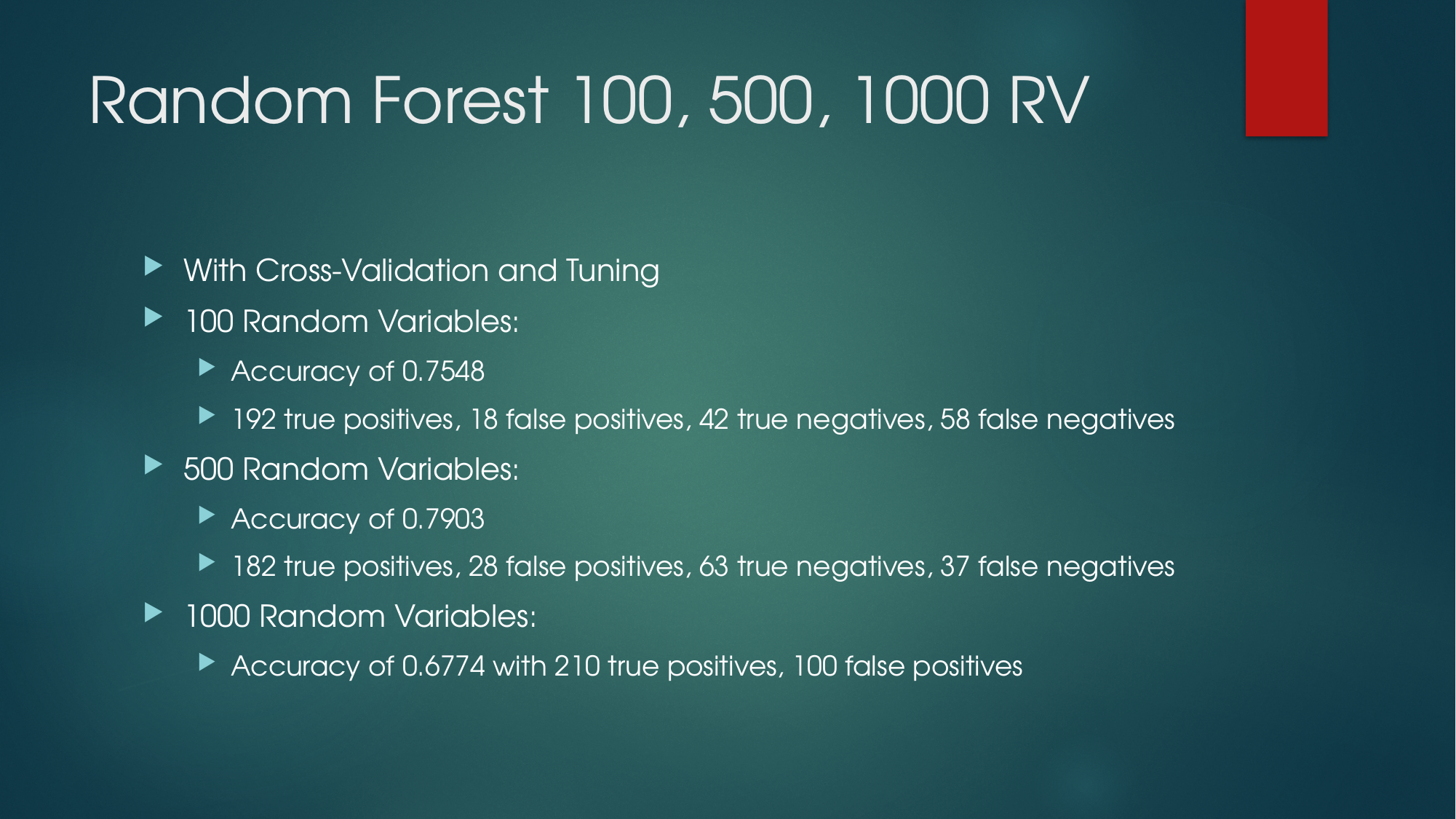

# Random Forest 100, 500, 1000 RV
With Cross-Validation and Tuning
100 Random Variables:
Accuracy of 0.7548
192 true positives, 18 false positives, 42 true negatives, 58 false negatives
500 Random Variables:
Accuracy of 0.7903
182 true positives, 28 false positives, 63 true negatives, 37 false negatives
1000 Random Variables:
Accuracy of 0.6774 with 210 true positives, 100 false positives